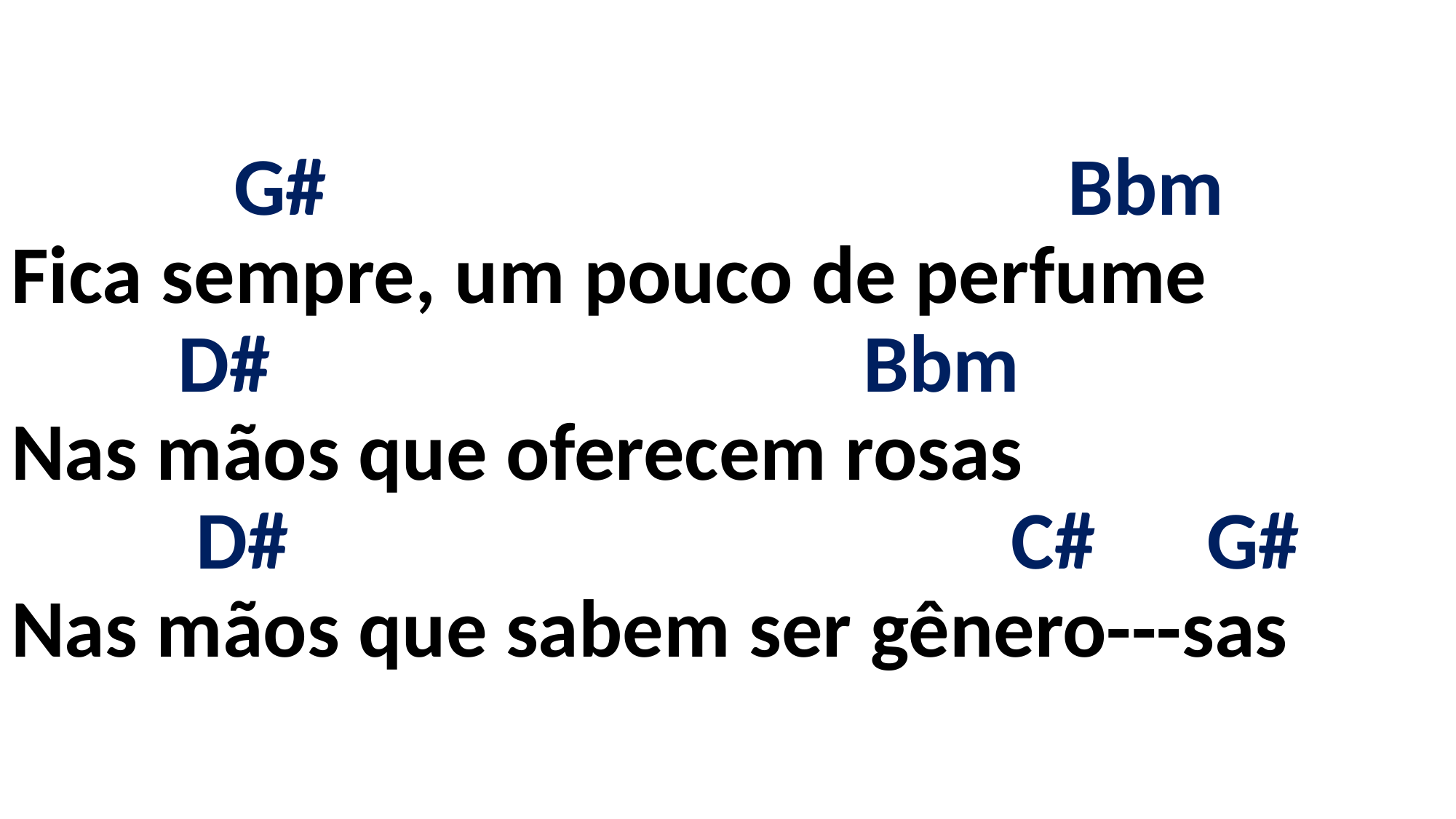

# G#                                        Bbm Fica sempre, um pouco de perfume D#                                Bbm Nas mãos que oferecem rosas D#                                       C#      G# Nas mãos que sabem ser gênero---sas